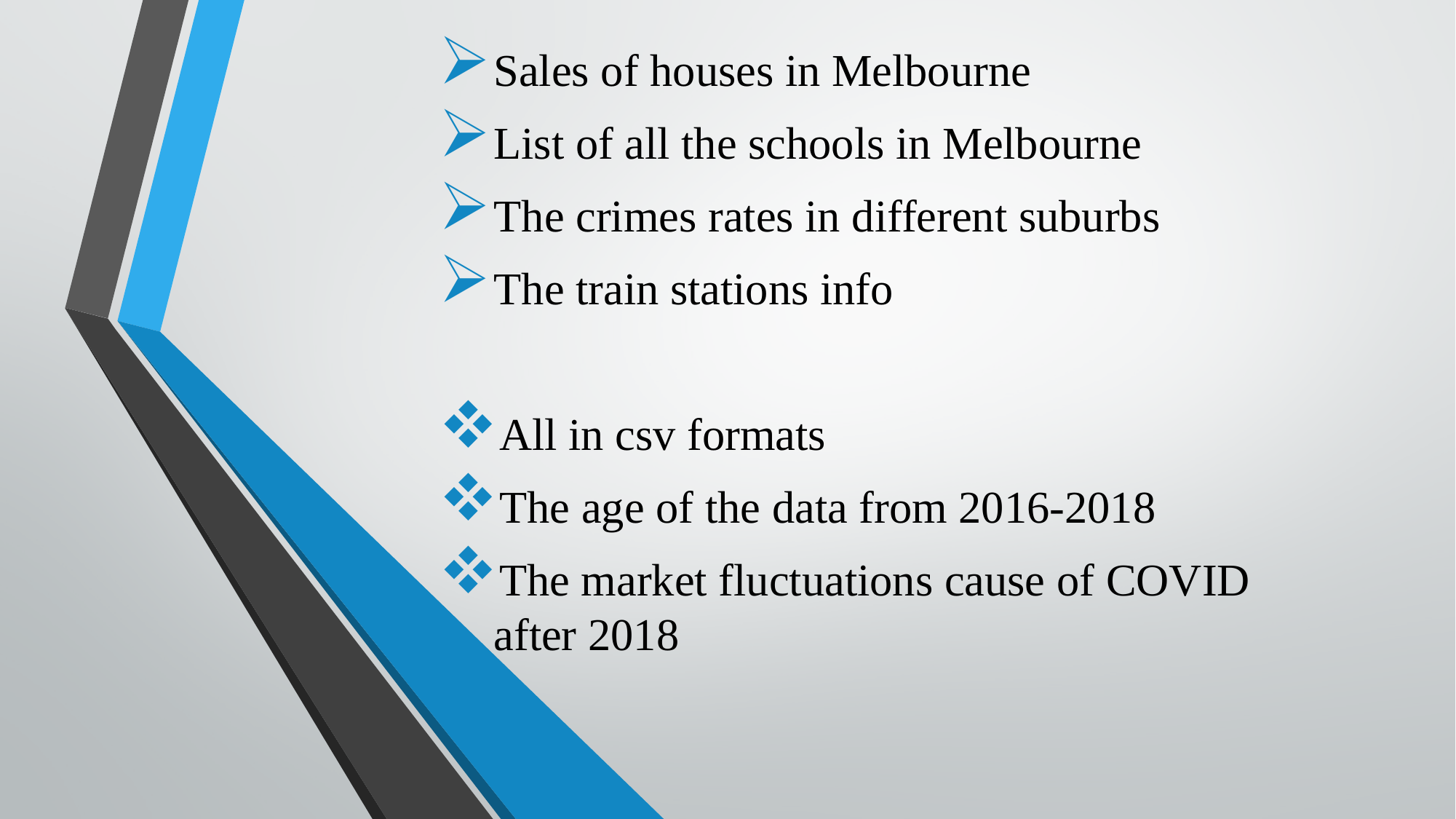

Sales of houses in Melbourne
List of all the schools in Melbourne
The crimes rates in different suburbs
The train stations info

All in csv formats
The age of the data from 2016-2018
The market fluctuations cause of COVID after 2018